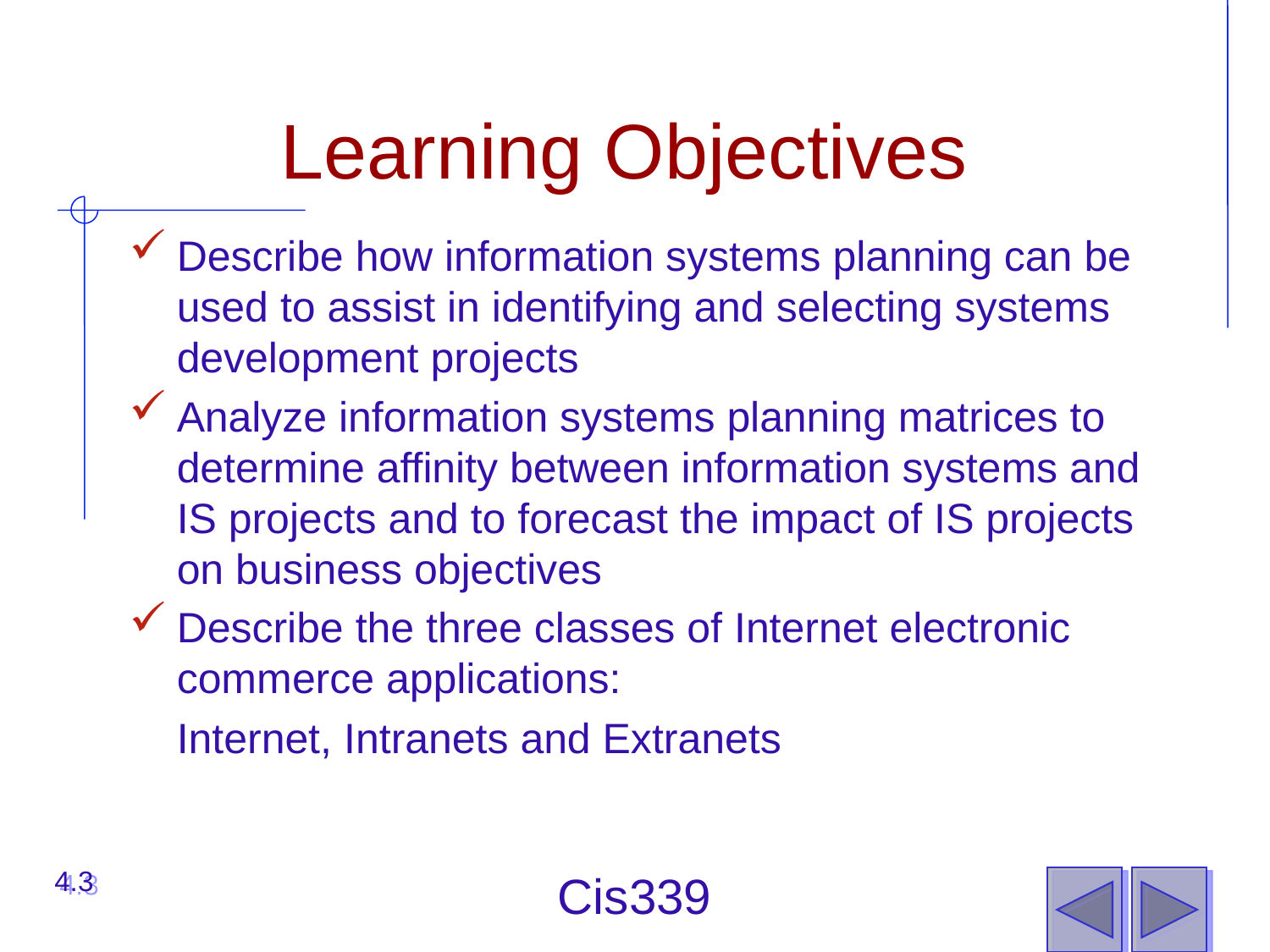

# Learning Objectives
Describe how information systems planning can be used to assist in identifying and selecting systems development projects
Analyze information systems planning matrices to determine affinity between information systems and IS projects and to forecast the impact of IS projects on business objectives
Describe the three classes of Internet electronic commerce applications:
	Internet, Intranets and Extranets
4.3
Cis339